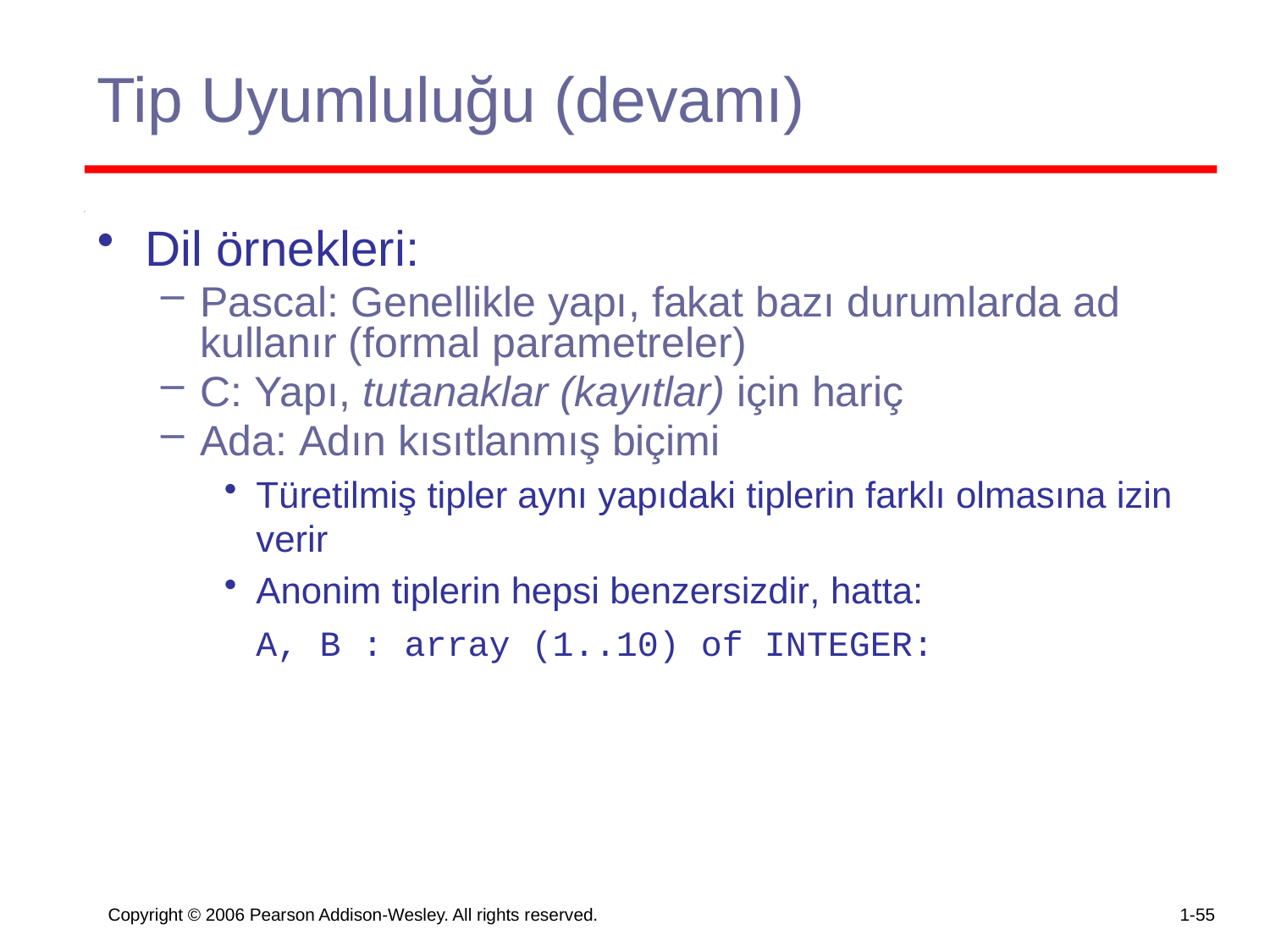

# Tip Uyumluluğu (devamı)
Dil örnekleri:
Pascal: Genellikle yapı, fakat bazı durumlarda ad kullanır (formal parametreler)
C: Yapı, tutanaklar (kayıtlar) için hariç
Ada: Adın kısıtlanmış biçimi
Türetilmiş tipler aynı yapıdaki tiplerin farklı olmasına izin verir
Anonim tiplerin hepsi benzersizdir, hatta:
	A, B : array (1..10) of INTEGER:
Copyright © 2006 Pearson Addison-Wesley. All rights reserved.
1-55